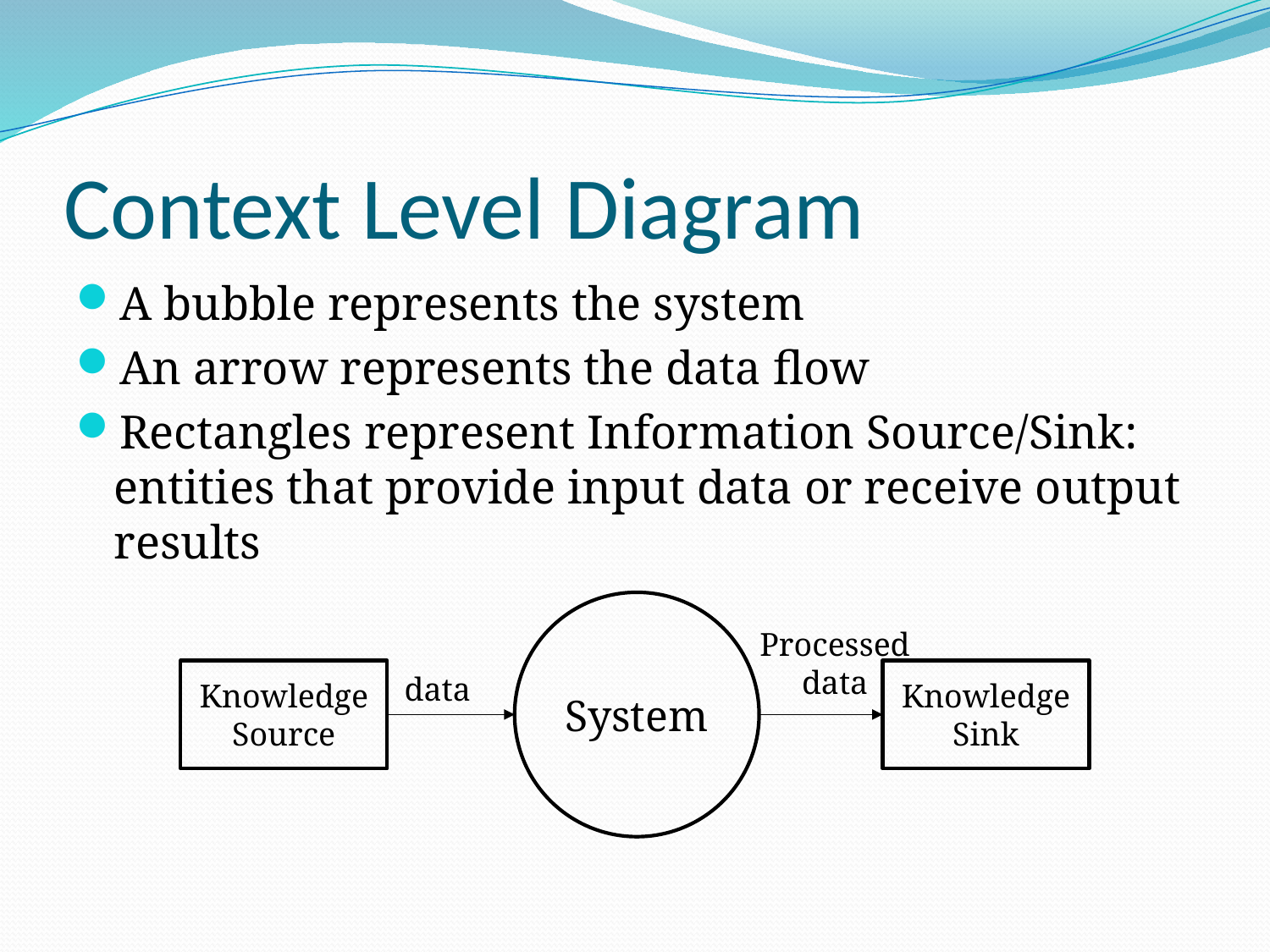

# Context Level Diagram
A bubble represents the system
An arrow represents the data flow
Rectangles represent Information Source/Sink: entities that provide input data or receive output results
System
Processed data
Knowledge Source
Knowledge Sink
data